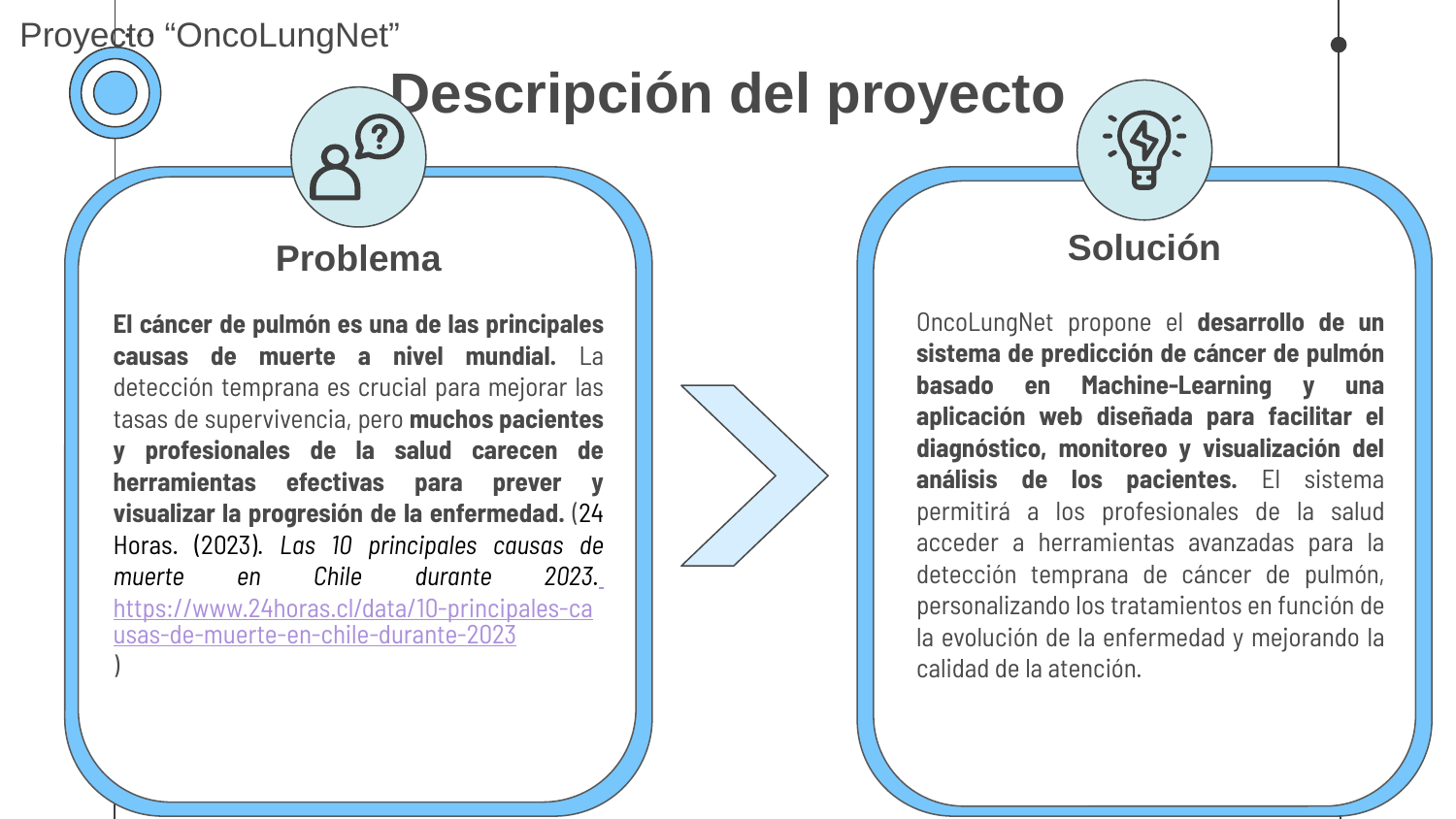

# Descripción del proyecto

Solución
Solución
Problema
OncoLungNet propone el desarrollo de un sistema de predicción de cáncer de pulmón basado en Machine-Learning y una aplicación web diseñada para facilitar el diagnóstico, monitoreo y visualización del análisis de los pacientes. El sistema permitirá a los profesionales de la salud acceder a herramientas avanzadas para la detección temprana de cáncer de pulmón, personalizando los tratamientos en función de la evolución de la enfermedad y mejorando la calidad de la atención.

El cáncer de pulmón es una de las principales causas de muerte a nivel mundial. La detección temprana es crucial para mejorar las tasas de supervivencia, pero muchos pacientes y profesionales de la salud carecen de herramientas efectivas para prever y visualizar la progresión de la enfermedad. (24 Horas. (2023). Las 10 principales causas de muerte en Chile durante 2023. https://www.24horas.cl/data/10-principales-causas-de-muerte-en-chile-durante-2023)